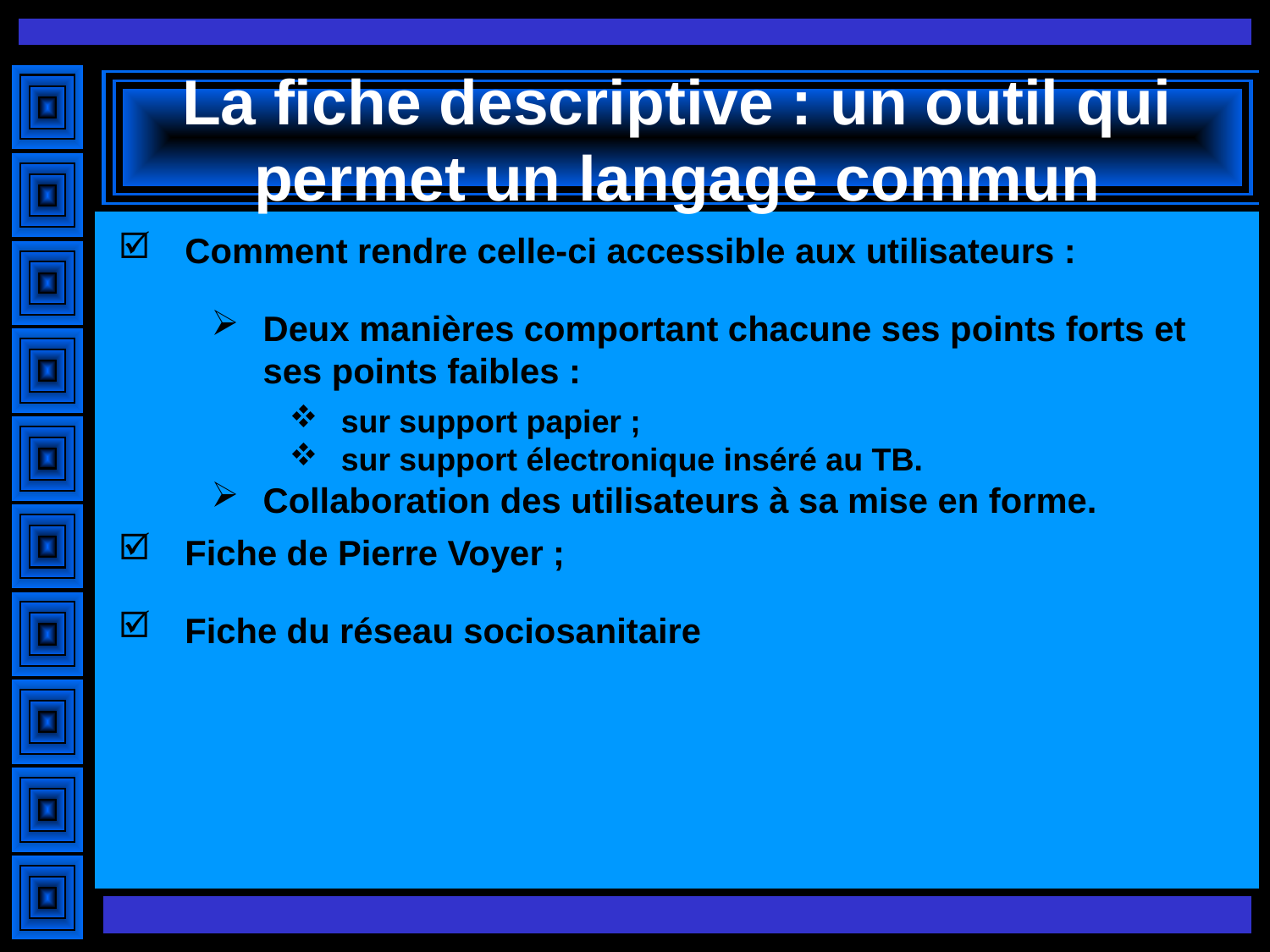

# La fiche descriptive : un outil qui permet un langage commun
Comment rendre celle-ci accessible aux utilisateurs :
Deux manières comportant chacune ses points forts et ses points faibles :
sur support papier ;
sur support électronique inséré au TB.
Collaboration des utilisateurs à sa mise en forme.
Fiche de Pierre Voyer ;
Fiche du réseau sociosanitaire